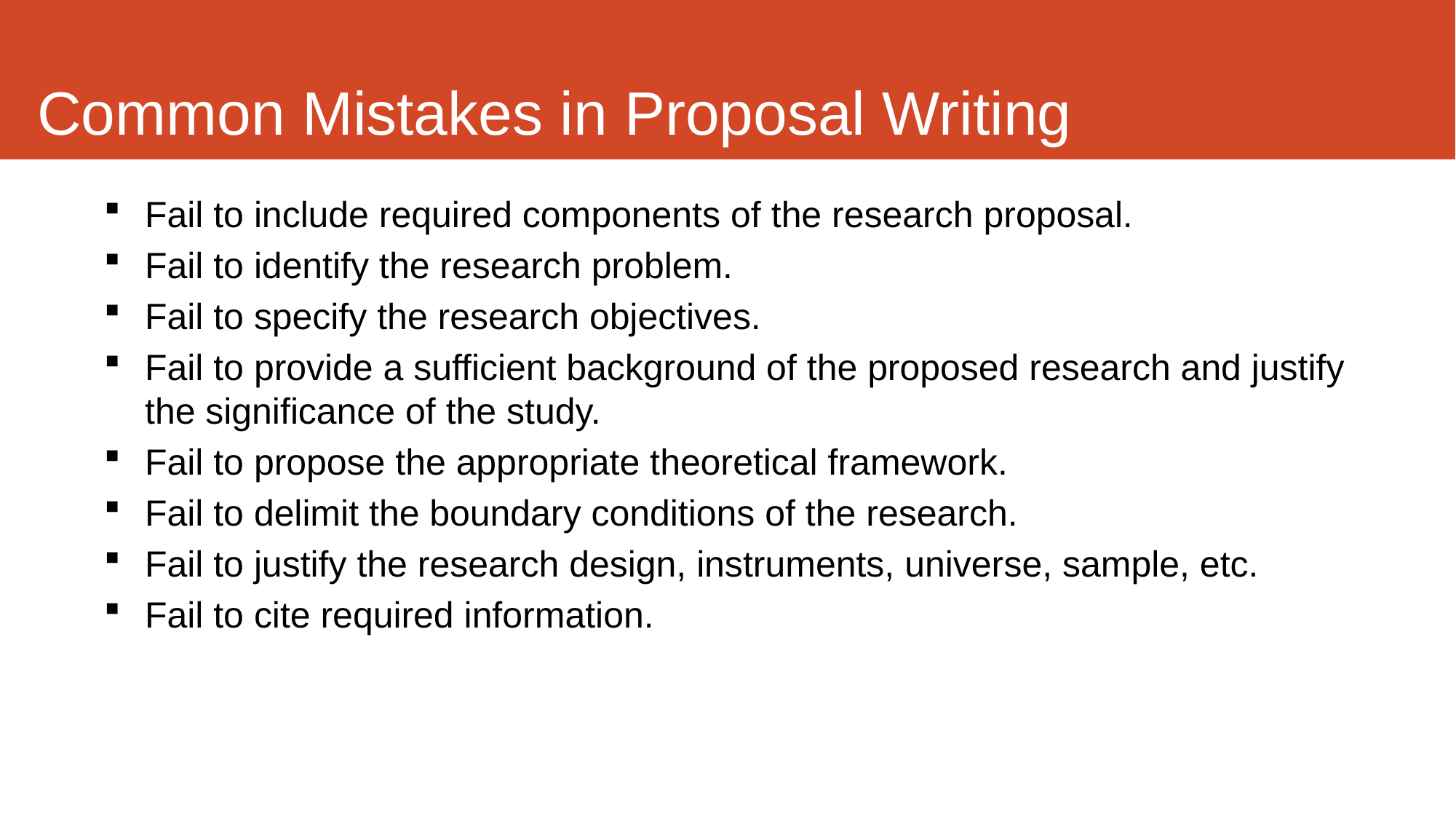

# Common Mistakes in Proposal Writing
Fail to include required components of the research proposal.
Fail to identify the research problem.
Fail to specify the research objectives.
Fail to provide a sufficient background of the proposed research and justify the significance of the study.
Fail to propose the appropriate theoretical framework.
Fail to delimit the boundary conditions of the research.
Fail to justify the research design, instruments, universe, sample, etc.
Fail to cite required information.